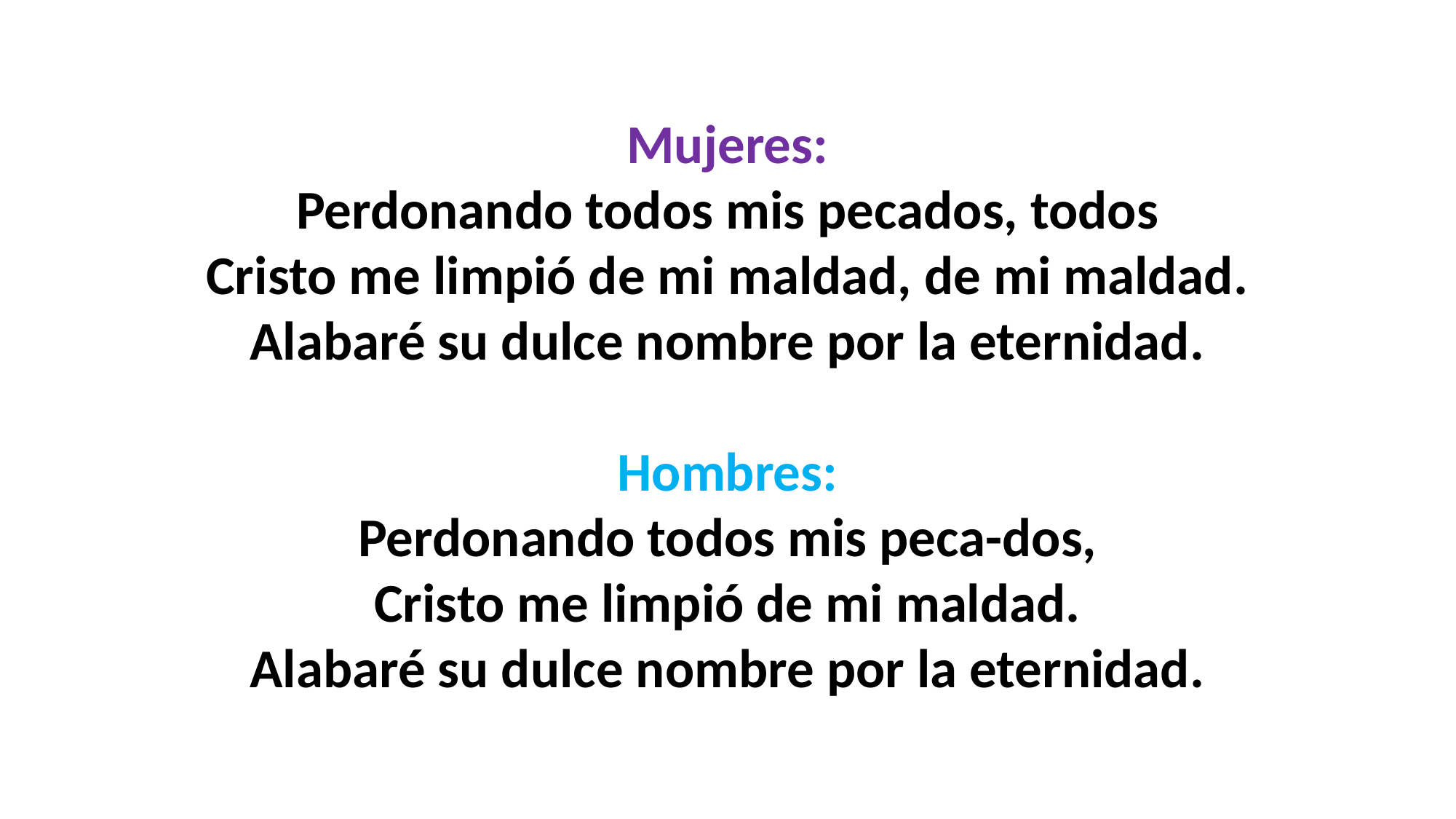

Mujeres:
Perdonando todos mis pecados, todos
Cristo me limpió de mi maldad, de mi maldad.
Alabaré su dulce nombre por la eternidad.

Hombres:
Perdonando todos mis peca-dos,
Cristo me limpió de mi maldad.
Alabaré su dulce nombre por la eternidad.